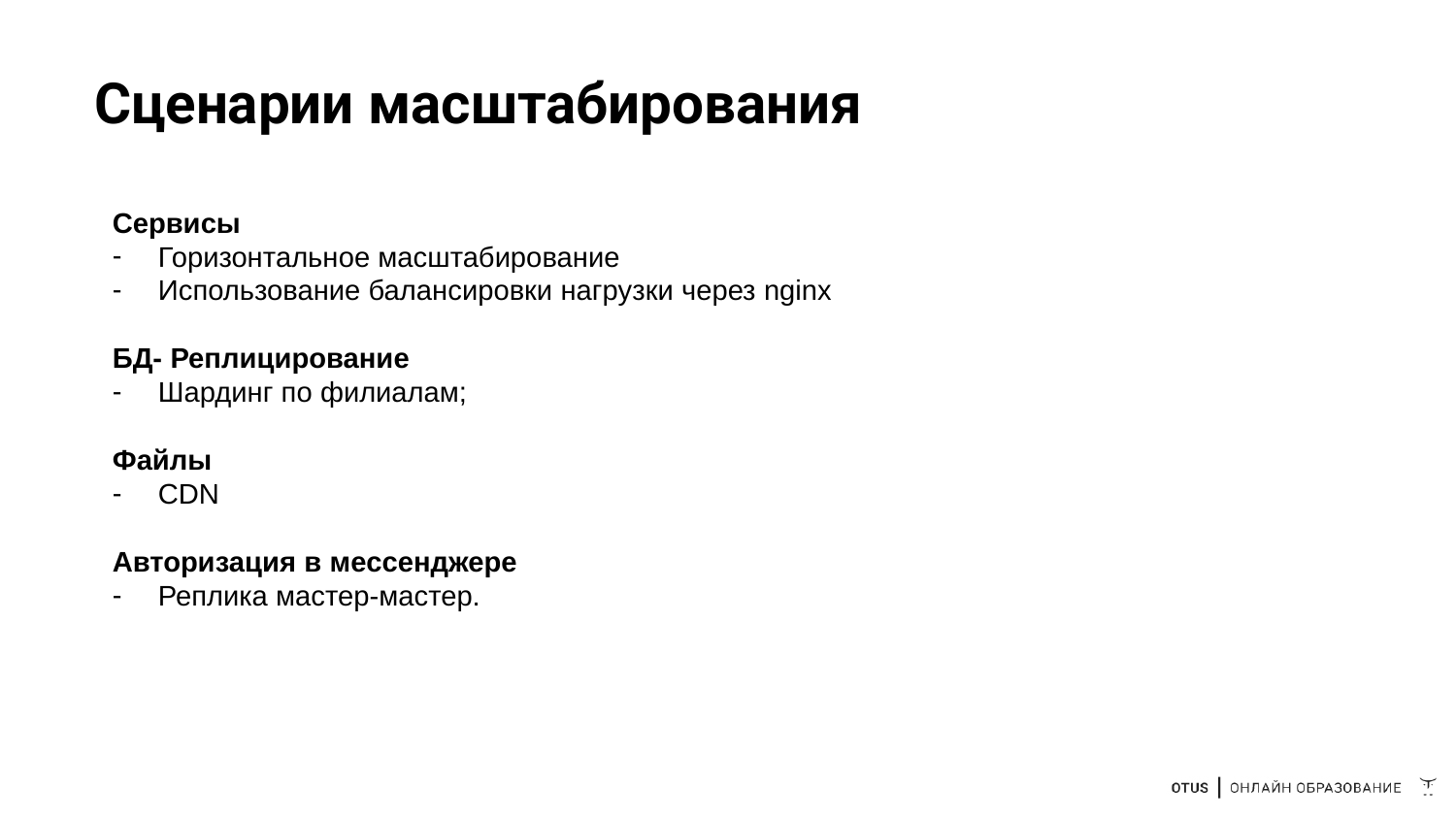

# Сценарии масштабирования
Сервисы
Горизонтальное масштабирование
Использование балансировки нагрузки через nginx

БД- Реплицирование
Шардинг по филиалам;

Файлы
CDN

Авторизация в мессенджере
Реплика мастер-мастер.